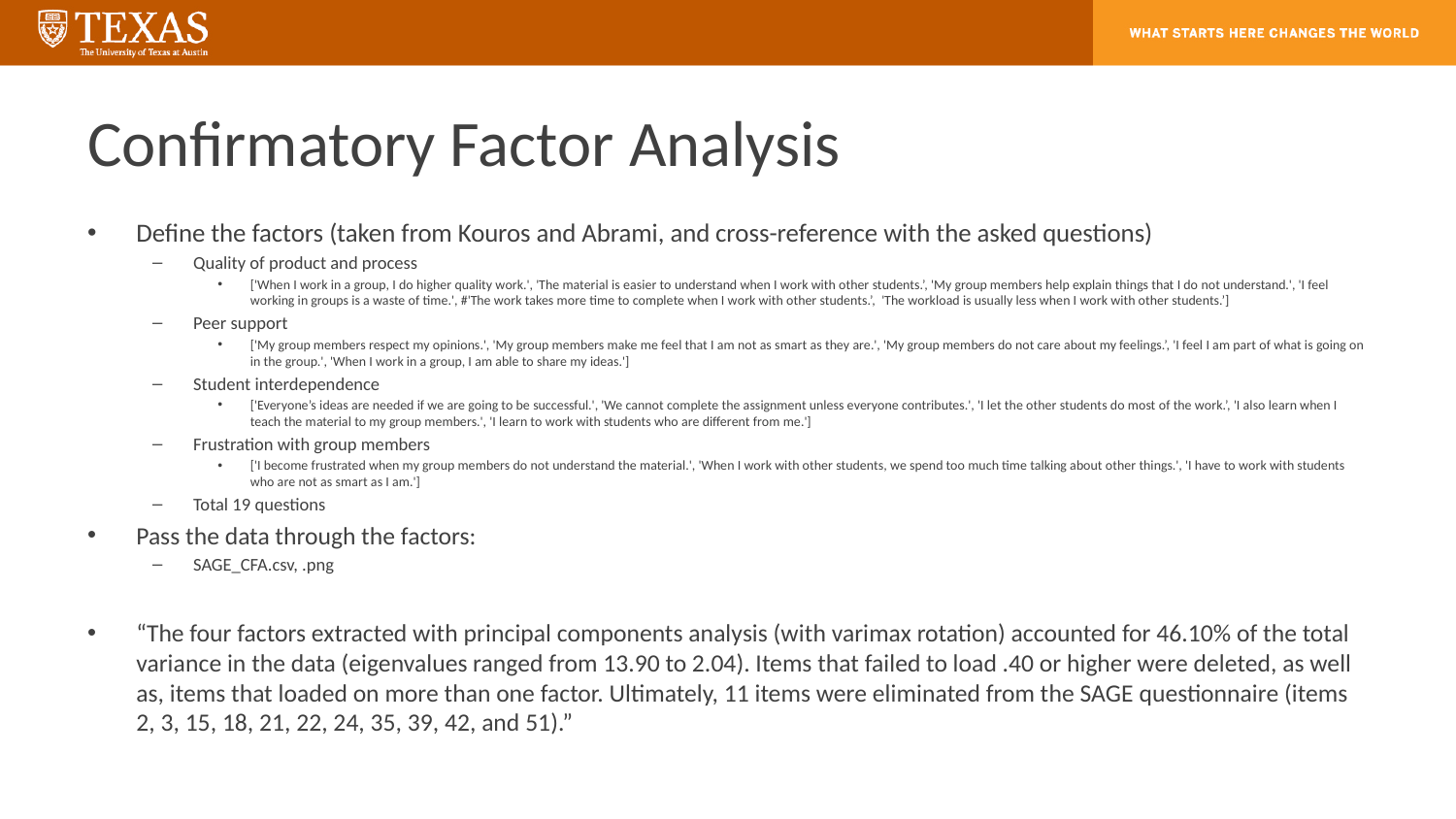

# Confirmatory Factor Analysis
Define the factors (taken from Kouros and Abrami, and cross-reference with the asked questions)
Quality of product and process
['When I work in a group, I do higher quality work.', 'The material is easier to understand when I work with other students.’, 'My group members help explain things that I do not understand.', 'I feel working in groups is a waste of time.', #'The work takes more time to complete when I work with other students.’,  'The workload is usually less when I work with other students.’]
Peer support
['My group members respect my opinions.', 'My group members make me feel that I am not as smart as they are.', 'My group members do not care about my feelings.’, 'I feel I am part of what is going on in the group.', 'When I work in a group, I am able to share my ideas.']
Student interdependence
['Everyone’s ideas are needed if we are going to be successful.', 'We cannot complete the assignment unless everyone contributes.', 'I let the other students do most of the work.’, 'I also learn when I teach the material to my group members.', 'I learn to work with students who are different from me.']
Frustration with group members
['I become frustrated when my group members do not understand the material.', 'When I work with other students, we spend too much time talking about other things.', 'I have to work with students who are not as smart as I am.']
Total 19 questions
Pass the data through the factors:
SAGE_CFA.csv, .png

“The four factors extracted with principal components analysis (with varimax rotation) accounted for 46.10% of the total variance in the data (eigenvalues ranged from 13.90 to 2.04). Items that failed to load .40 or higher were deleted, as well as, items that loaded on more than one factor. Ultimately, 11 items were eliminated from the SAGE questionnaire (items 2, 3, 15, 18, 21, 22, 24, 35, 39, 42, and 51).”